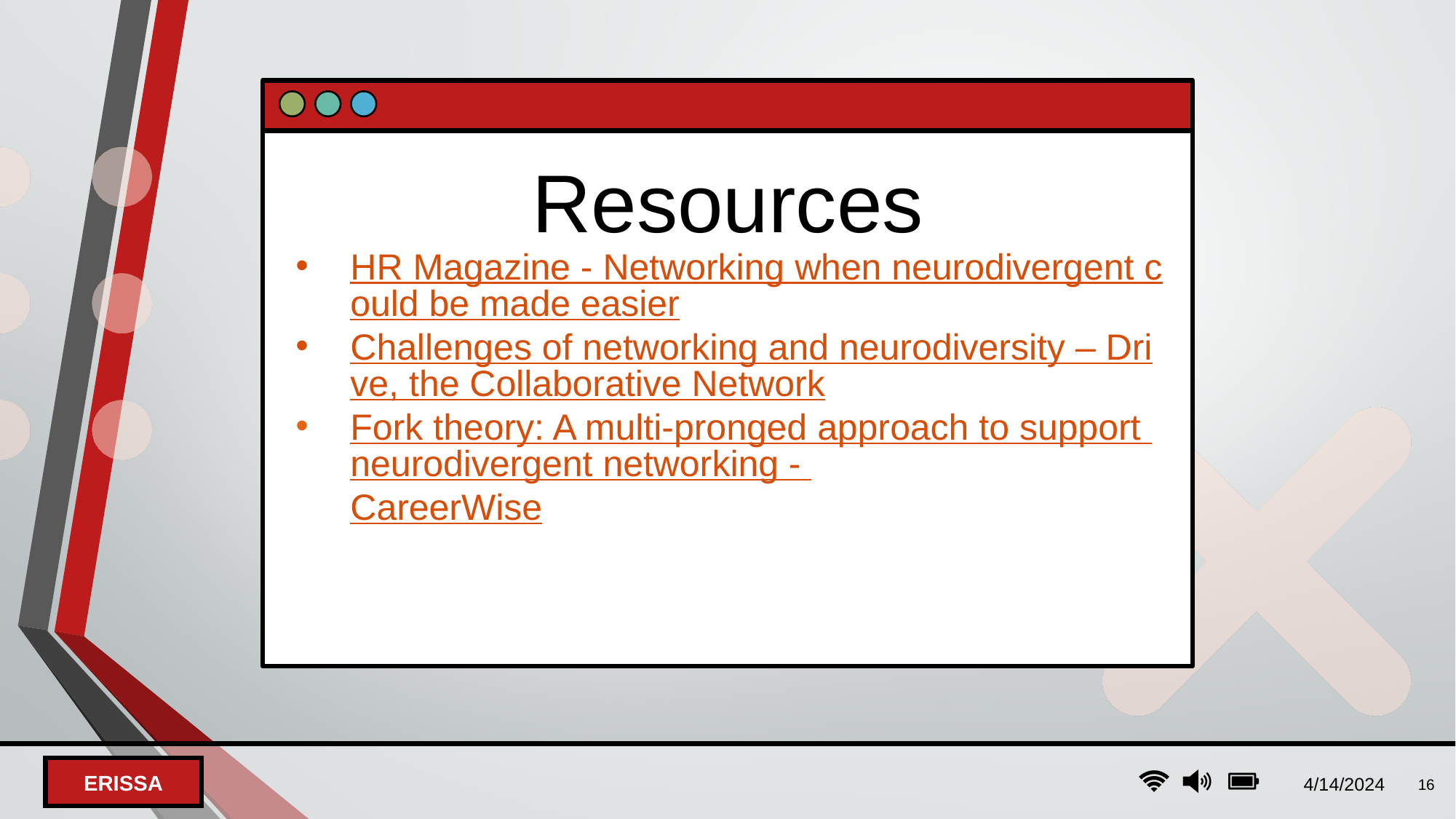

# Resources
HR Magazine - Networking when neurodivergent could be made easier
Challenges of networking and neurodiversity – Drive, the Collaborative Network
Fork theory: A multi-pronged approach to support neurodivergent networking - CareerWise
4/14/2024
16
Erissa